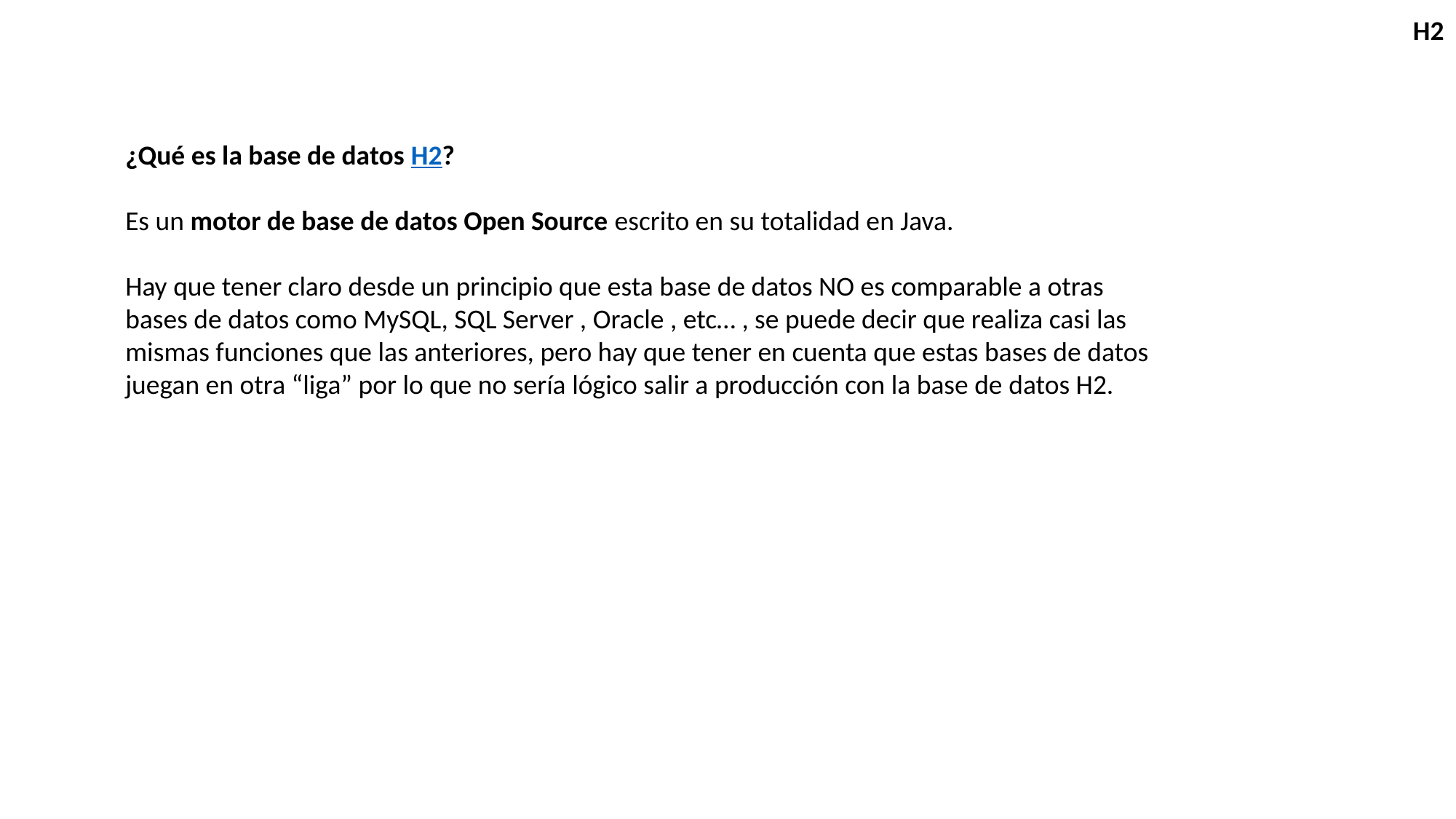

H2
¿Qué es la base de datos H2?

Es un motor de base de datos Open Source escrito en su totalidad en Java.

Hay que tener claro desde un principio que esta base de datos NO es comparable a otras bases de datos como MySQL, SQL Server , Oracle , etc… , se puede decir que realiza casi las mismas funciones que las anteriores, pero hay que tener en cuenta que estas bases de datos juegan en otra “liga” por lo que no sería lógico salir a producción con la base de datos H2.